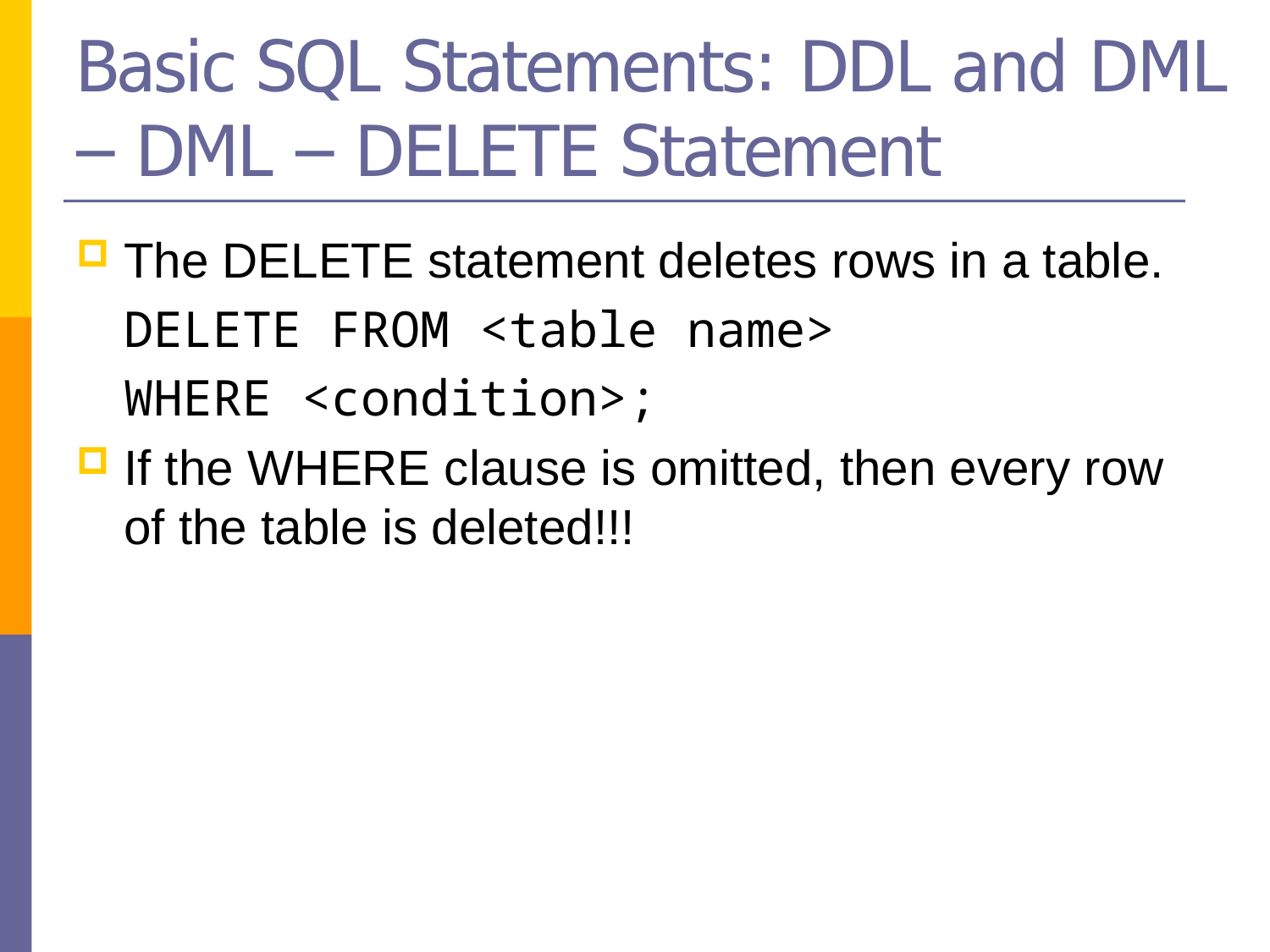

# Basic SQL Statements: DDL and DML – DML – DELETE Statement
The DELETE statement deletes rows in a table.
	DELETE FROM <table name>
	WHERE <condition>;
If the WHERE clause is omitted, then every row of the table is deleted!!!